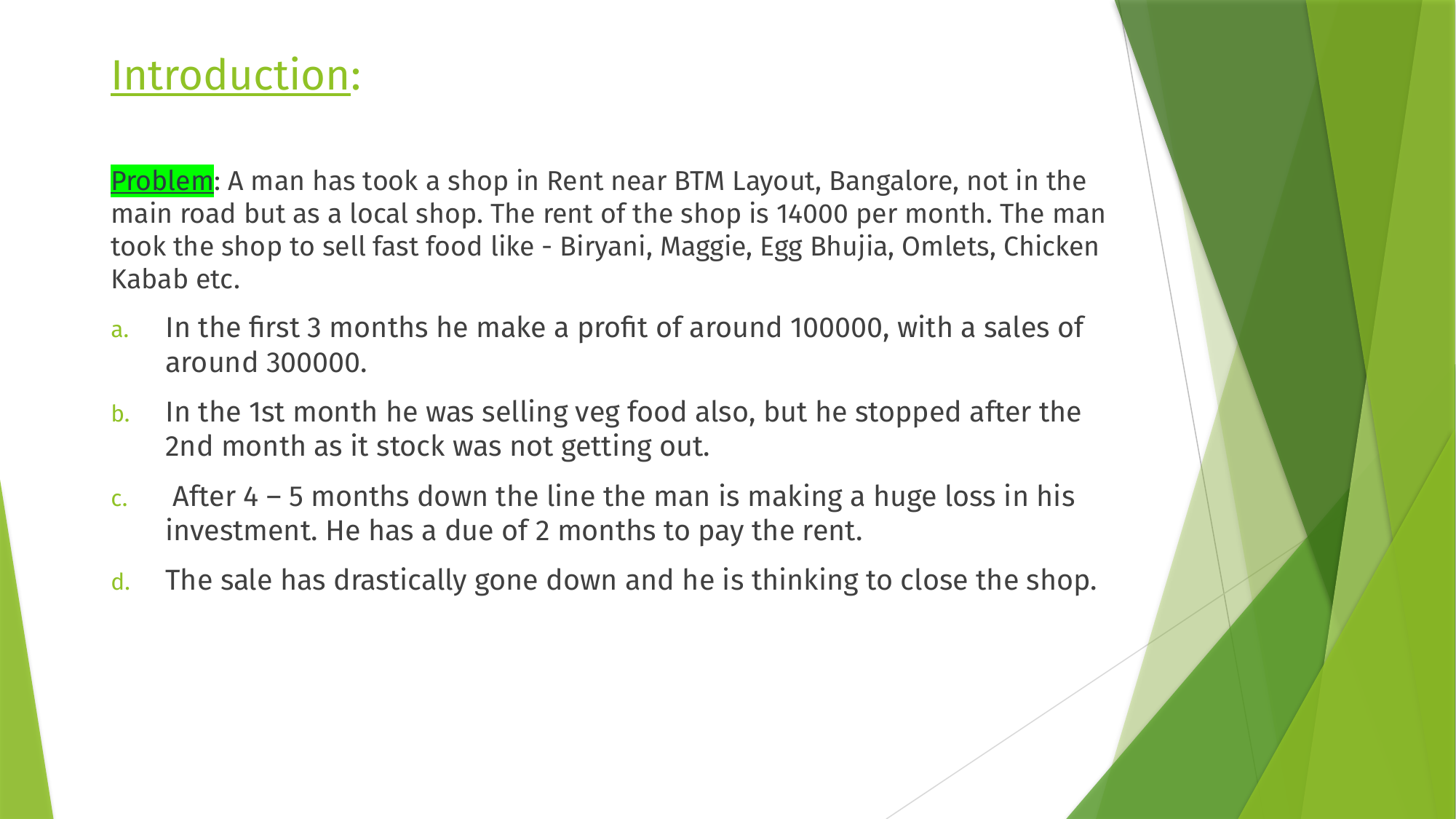

# Introduction:
Problem: A man has took a shop in Rent near BTM Layout, Bangalore, not in the main road but as a local shop. The rent of the shop is 14000 per month. The man took the shop to sell fast food like - Biryani, Maggie, Egg Bhujia, Omlets, Chicken Kabab etc.
In the first 3 months he make a profit of around 100000, with a sales of around 300000.
In the 1st month he was selling veg food also, but he stopped after the 2nd month as it stock was not getting out.
 After 4 – 5 months down the line the man is making a huge loss in his investment. He has a due of 2 months to pay the rent.
The sale has drastically gone down and he is thinking to close the shop.